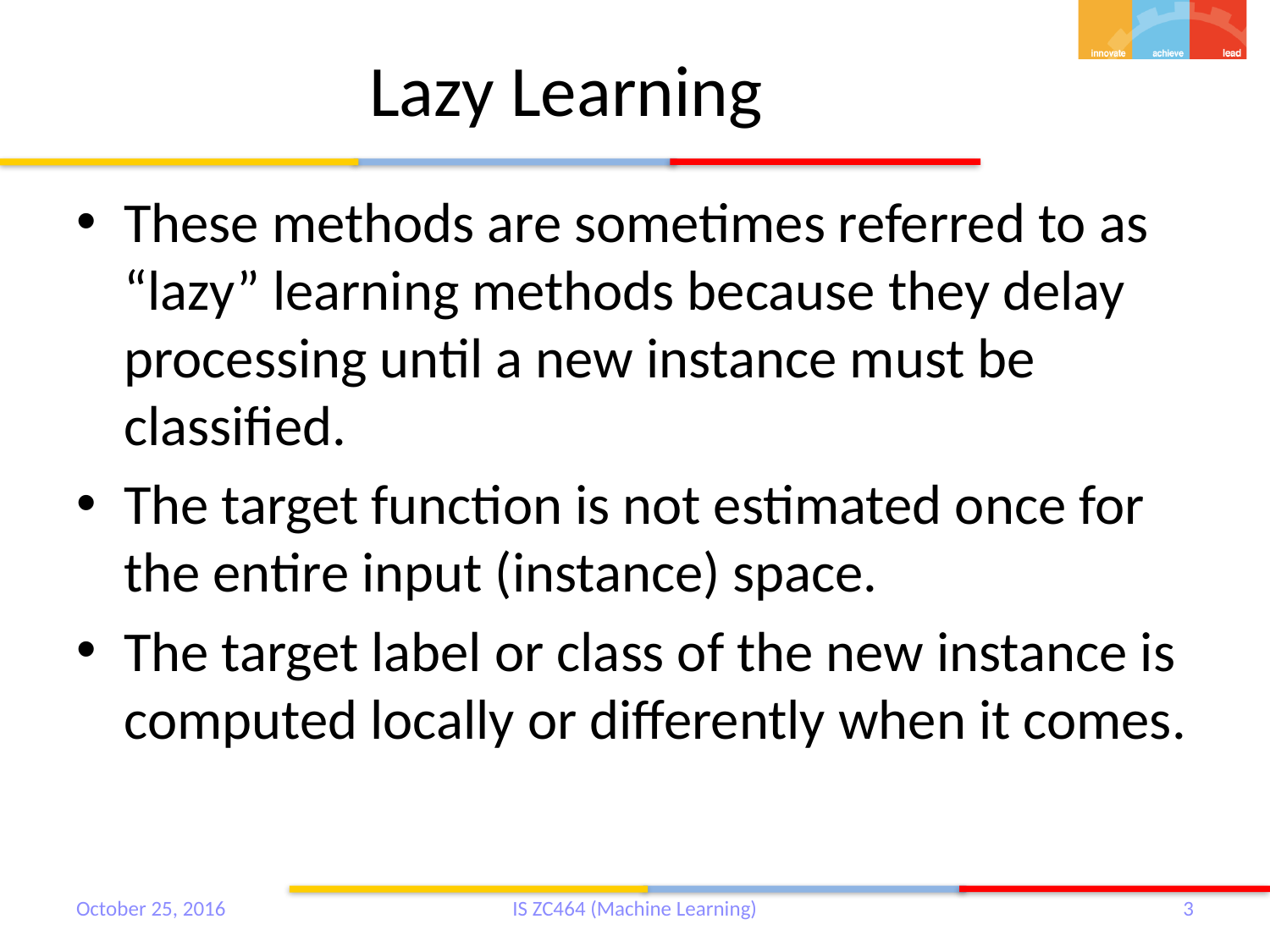

# Lazy Learning
These methods are sometimes referred to as “lazy” learning methods because they delay processing until a new instance must be classified.
The target function is not estimated once for the entire input (instance) space.
The target label or class of the new instance is computed locally or differently when it comes.
October 25, 2016
IS ZC464 (Machine Learning)
3